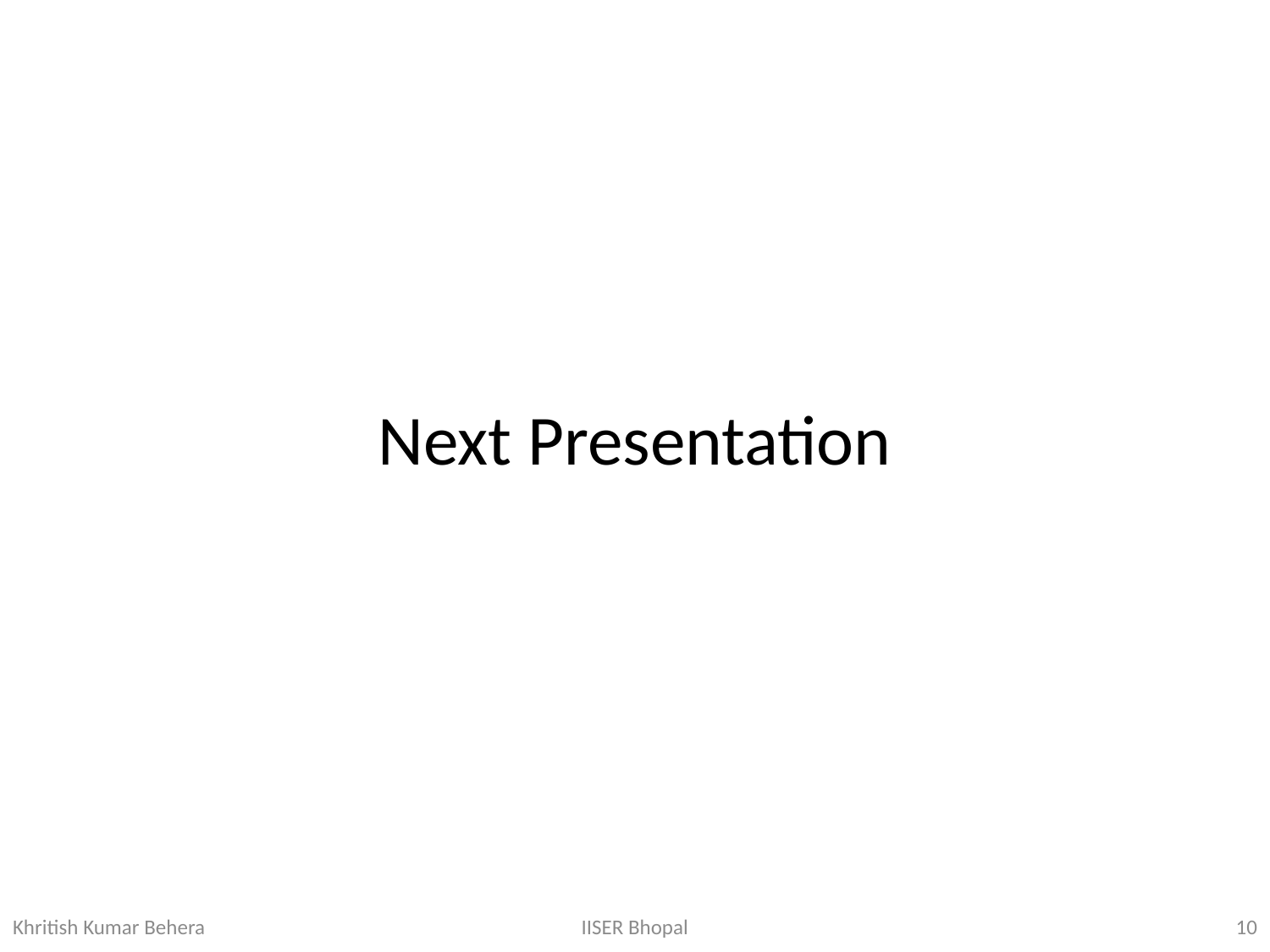

# Next Presentation
IISER Bhopal
Khritish Kumar Behera
10